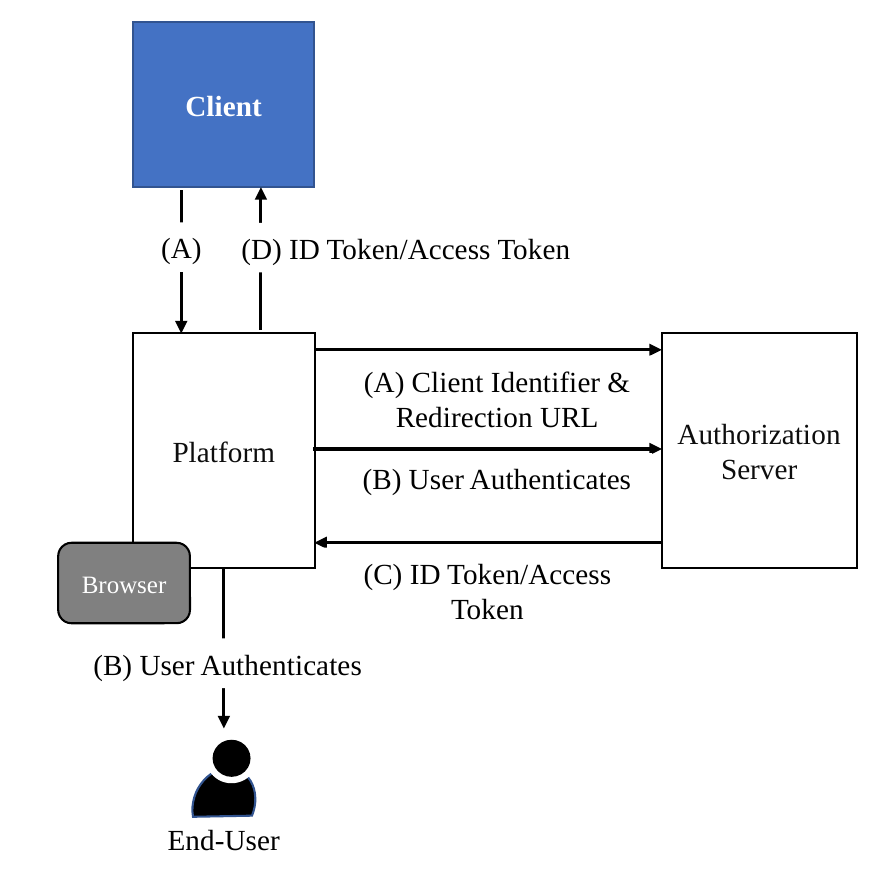

Client
(A)
(D) ID Token/Access Token
Platform
Authorization
Server
(A) Client Identifier & Redirection URL
(B) User Authenticates
Browser
(C) ID Token/Access Token
(B) User Authenticates

End-User